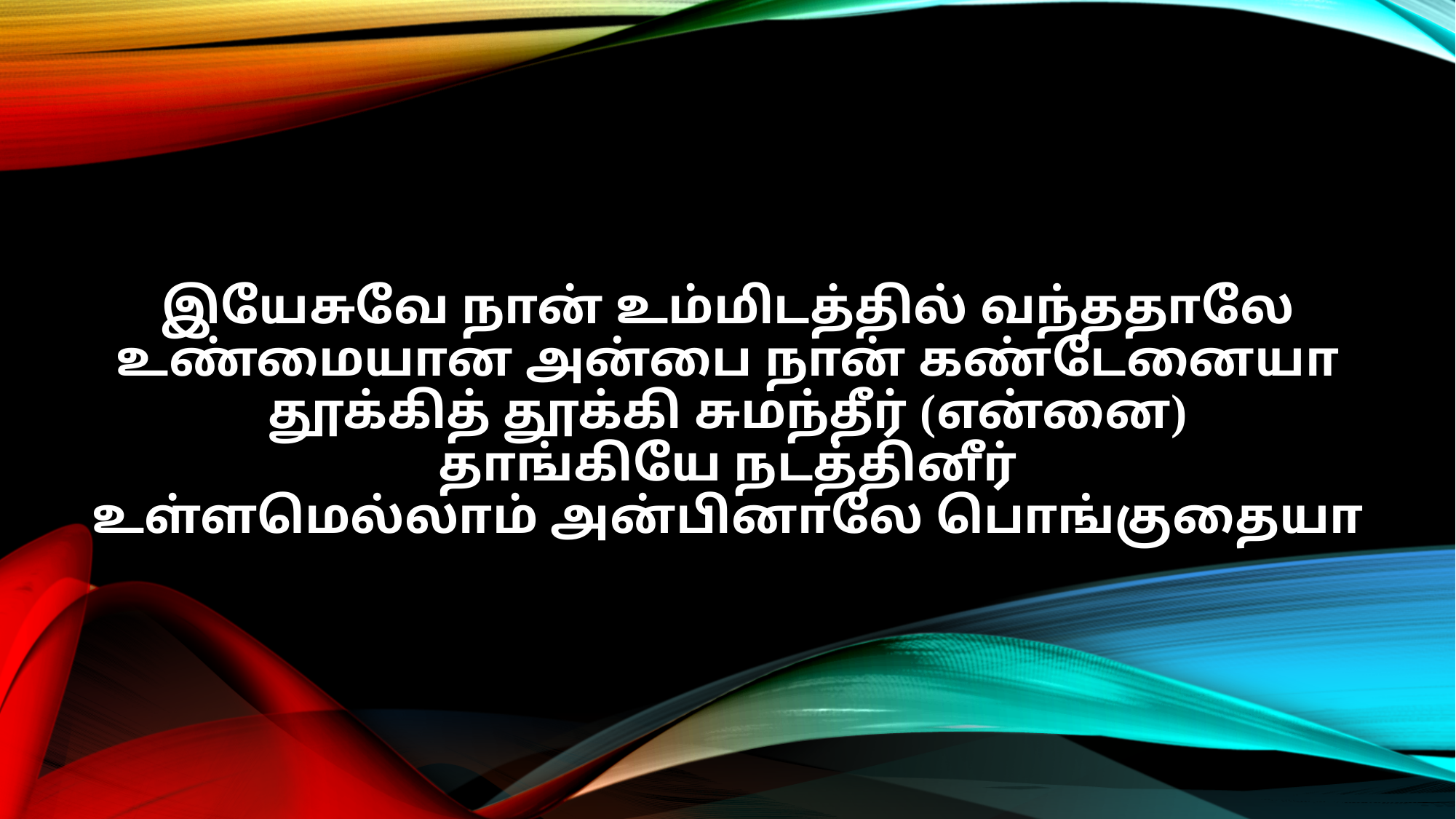

இயேசுவே நான் உம்மிடத்தில் வந்ததாலே
உண்மையான அன்பை நான் கண்டேனையா
தூக்கித் தூக்கி சுமந்தீர் (என்னை)
தாங்கியே நடத்தினீர்
உள்ளமெல்லாம் அன்பினாலே பொங்குதையா